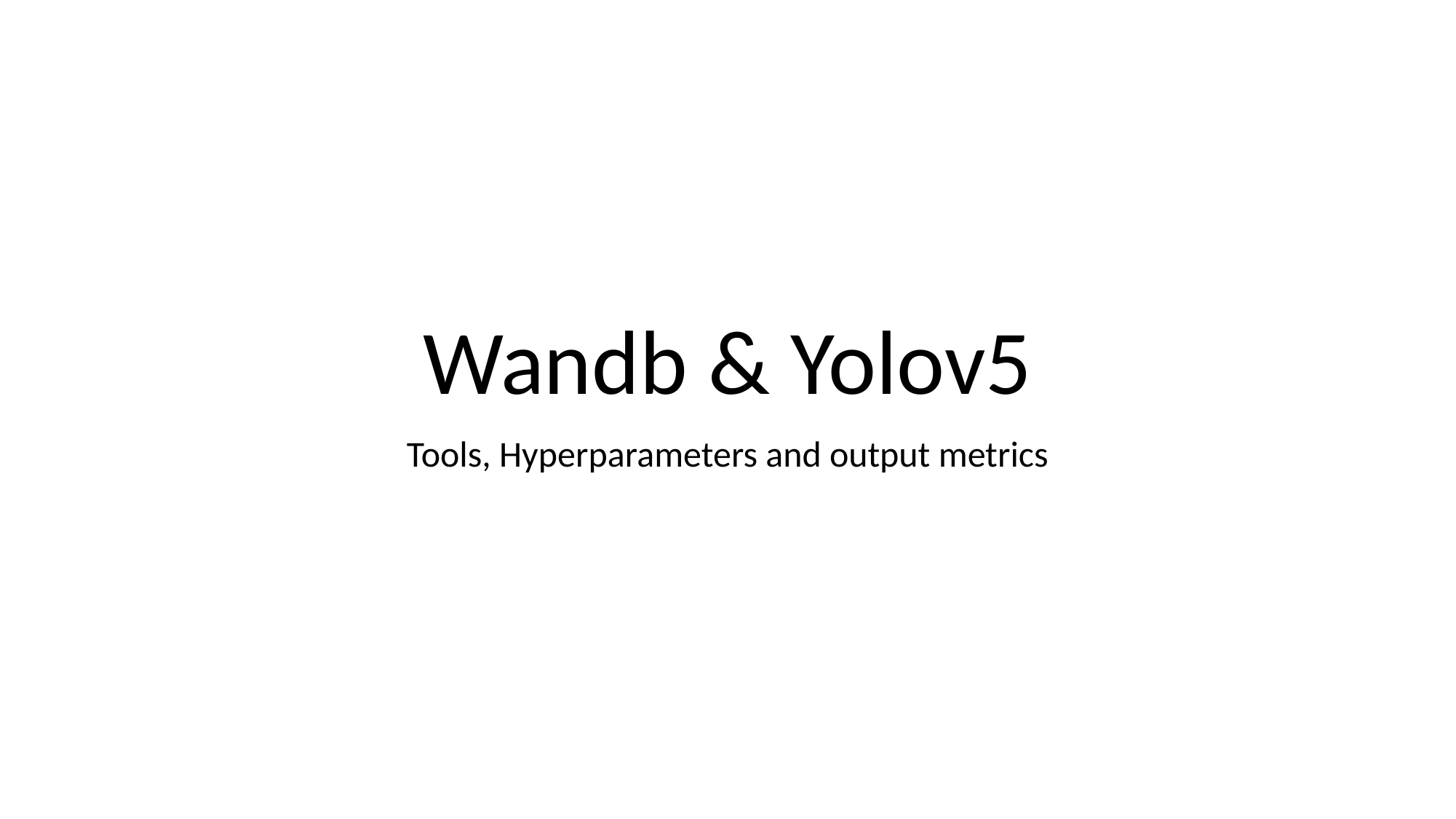

# Wandb & Yolov5
Tools, Hyperparameters and output metrics